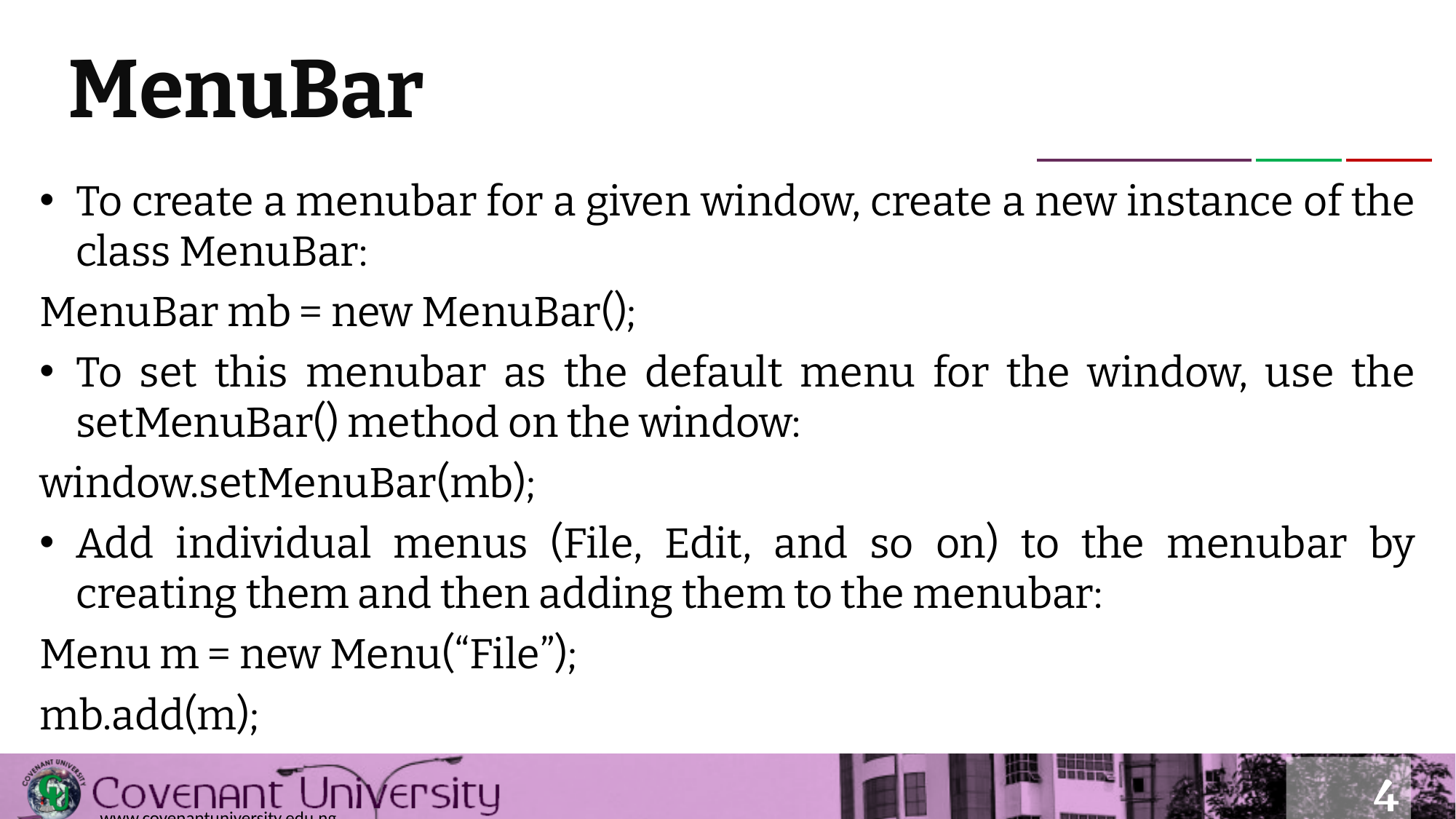

# MenuBar
To create a menubar for a given window, create a new instance of the class MenuBar:
MenuBar mb = new MenuBar();
To set this menubar as the default menu for the window, use the setMenuBar() method on the window:
window.setMenuBar(mb);
Add individual menus (File, Edit, and so on) to the menubar by creating them and then adding them to the menubar:
Menu m = new Menu(“File”);
mb.add(m);